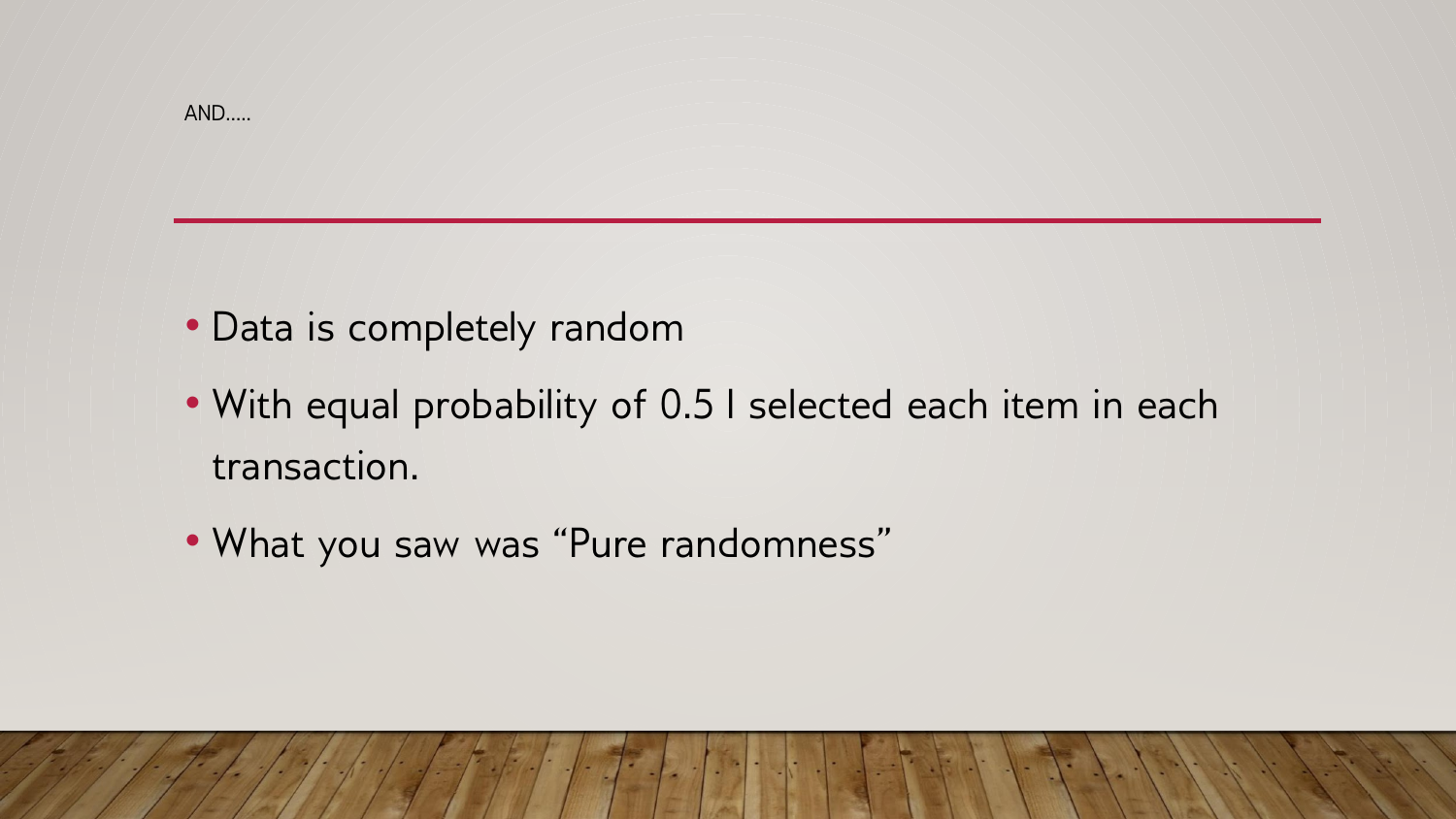

# AND…..

Data is completely random
With equal probability of 0.5 I selected each item in each transaction.
What you saw was “Pure randomness”